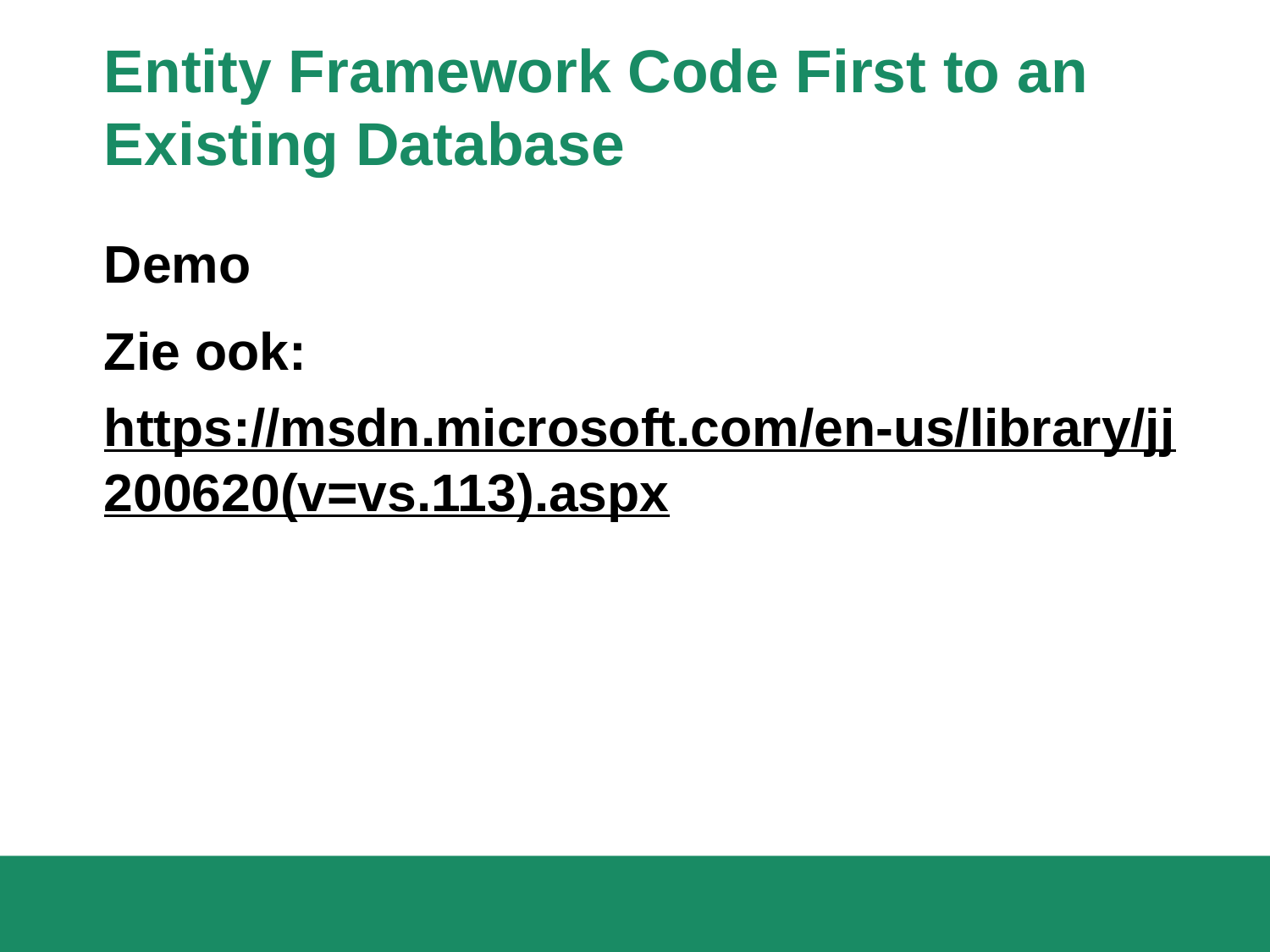

# Entity Framework Code First to an Existing Database
Demo
Zie ook: https://msdn.microsoft.com/en-us/library/jj200620(v=vs.113).aspx